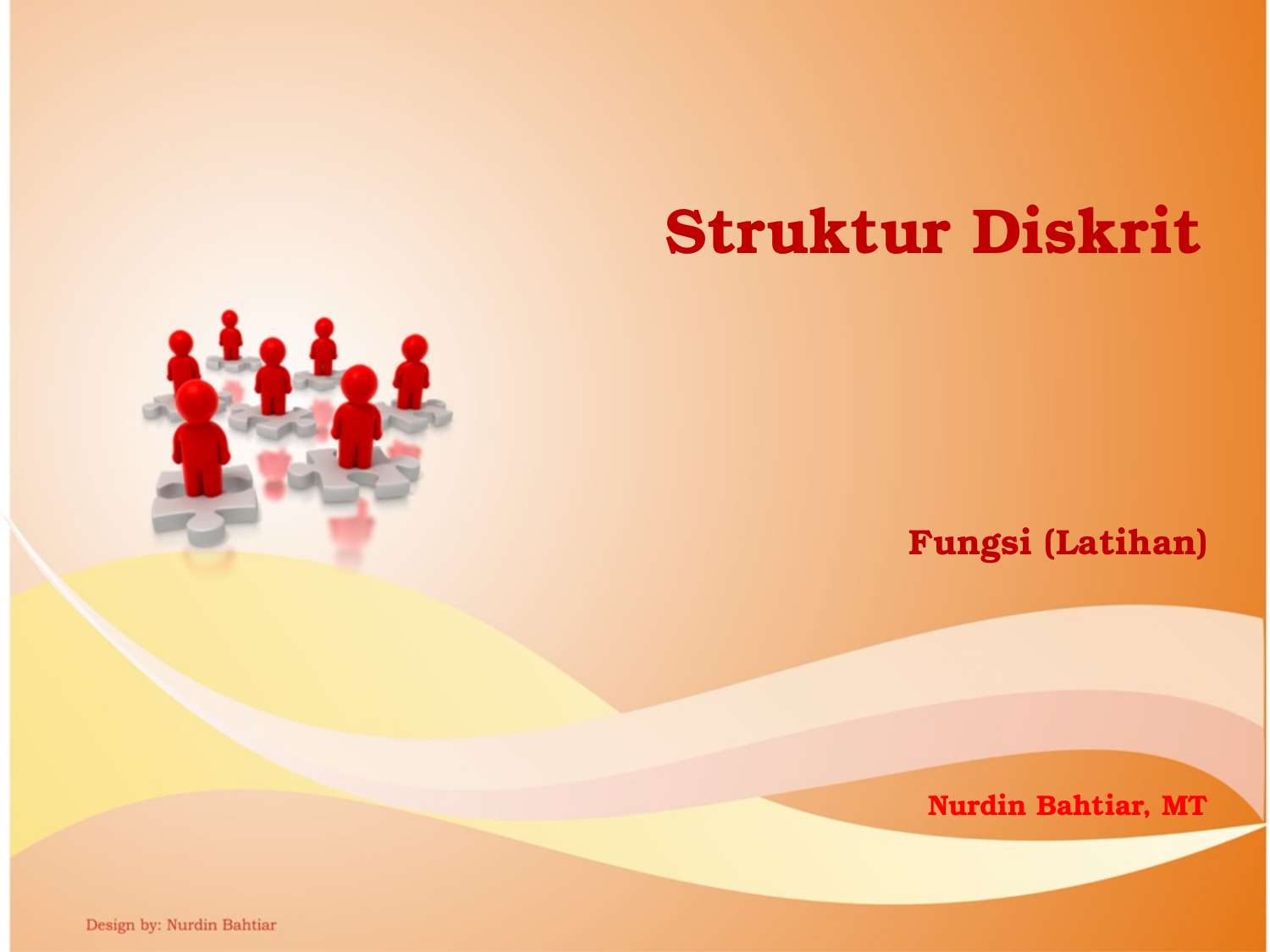

Struktur Diskrit
Fungsi (Latihan)
Nurdin Bahtiar, MT